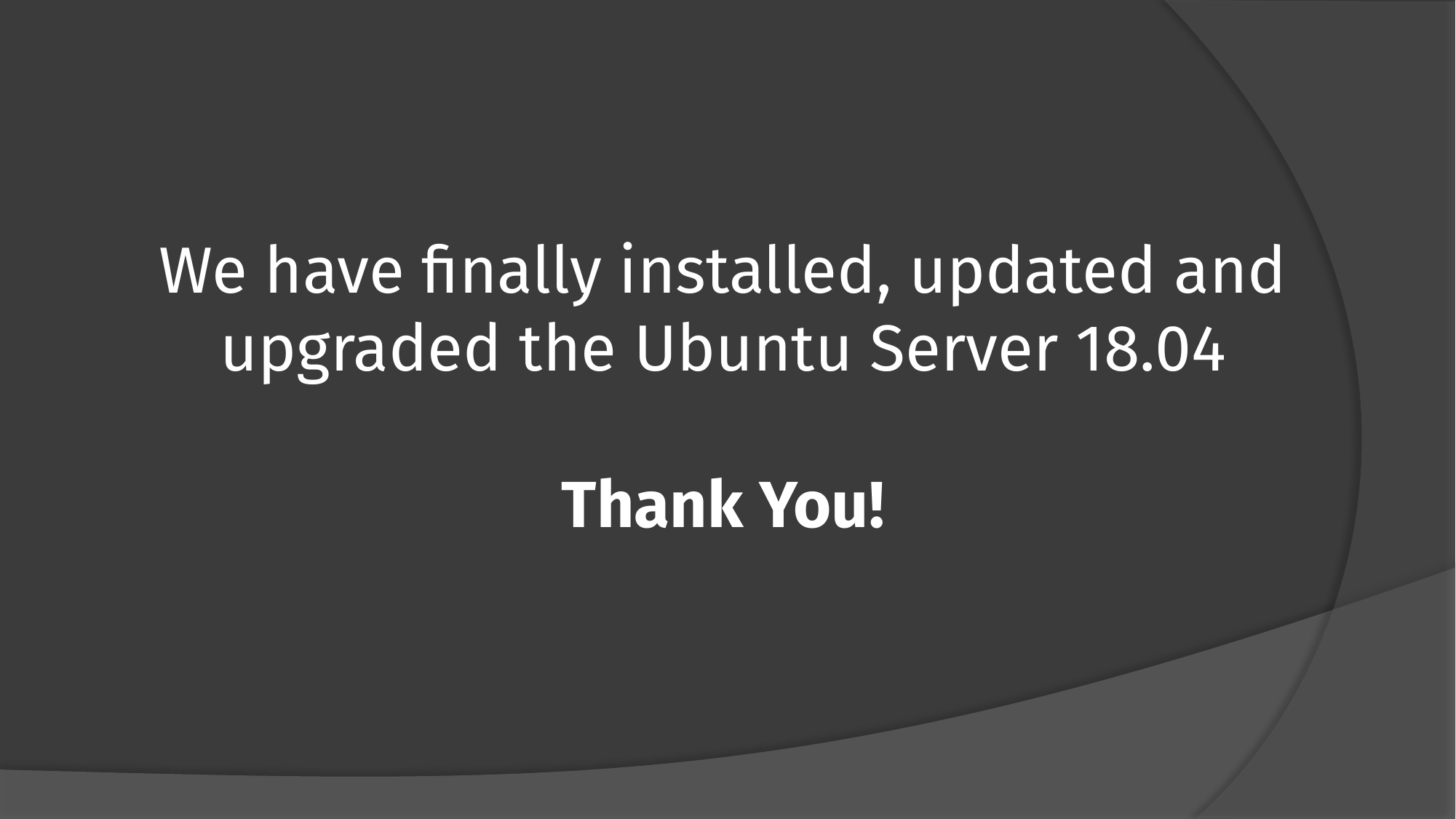

# We have finally installed, updated and upgraded the Ubuntu Server 18.04 Thank You!